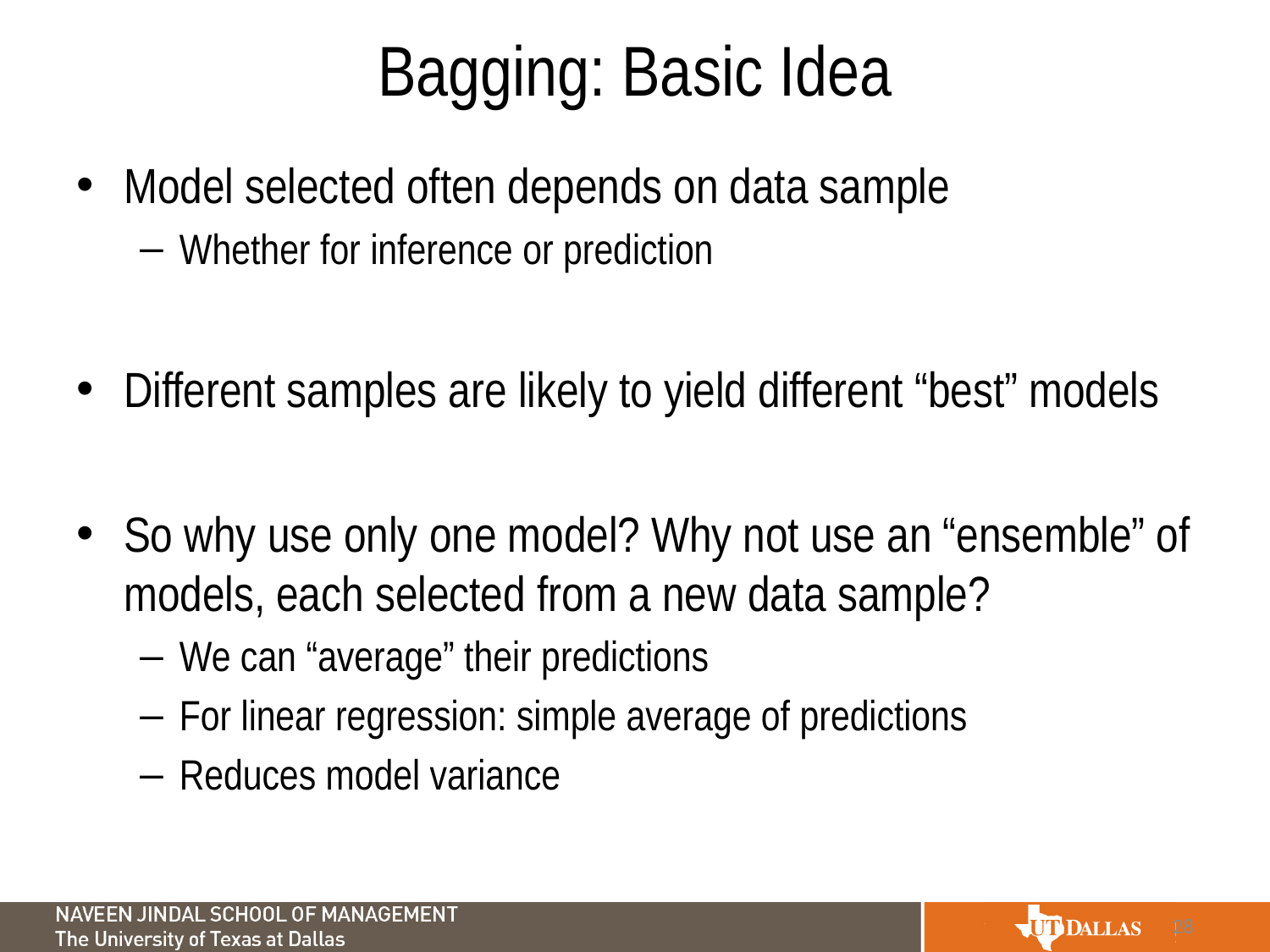

# Bagging: Basic Idea
Model selected often depends on data sample
Whether for inference or prediction

Different samples are likely to yield different “best” models

So why use only one model? Why not use an “ensemble” of models, each selected from a new data sample?
We can “average” their predictions
For linear regression: simple average of predictions
Reduces model variance
28